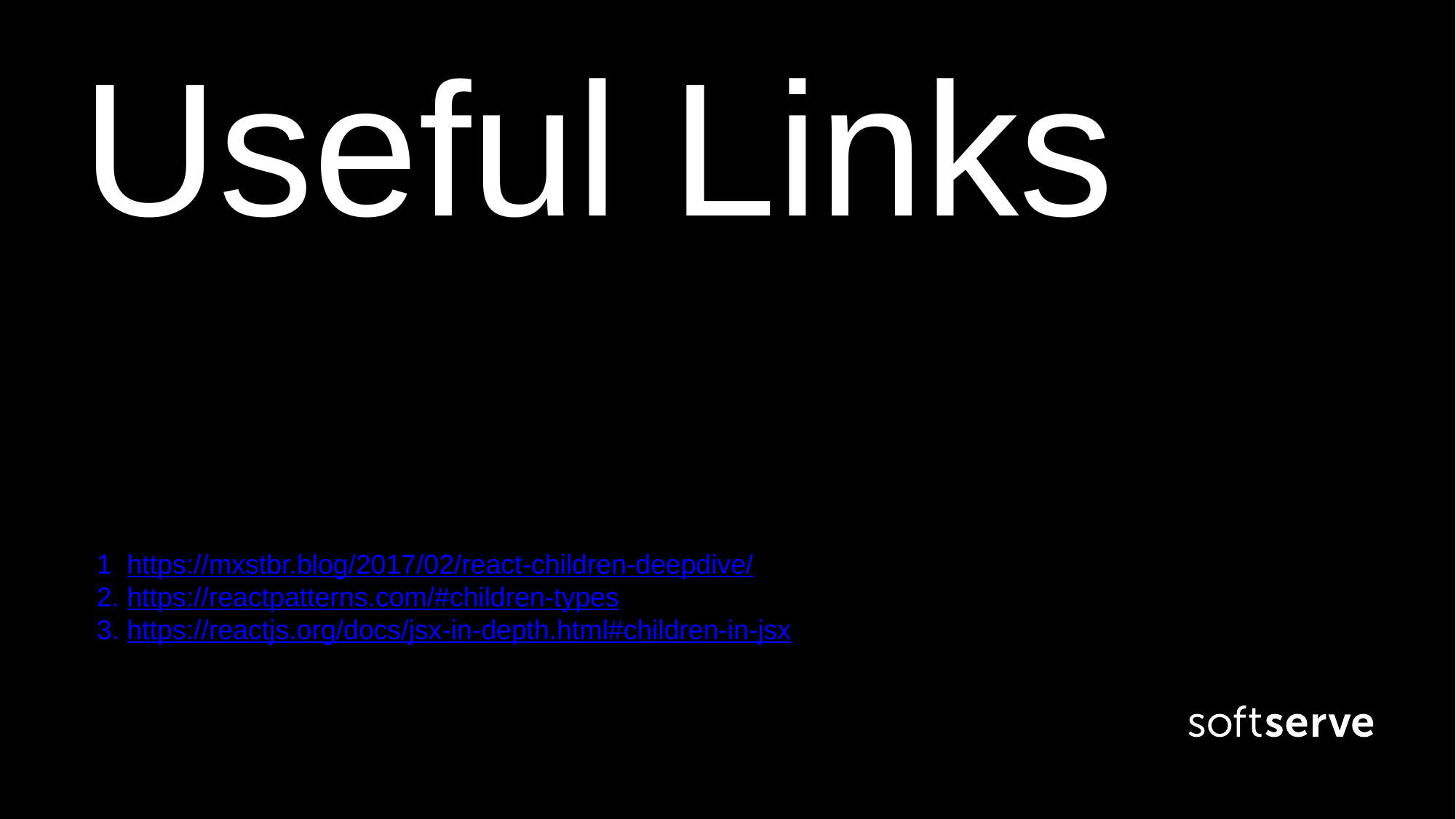

Useful Links
1. https://mxstbr.blog/2017/02/react-children-deepdive/
2. https://reactpatterns.com/#children-types
3. https://reactjs.org/docs/jsx-in-depth.html#children-in-jsx